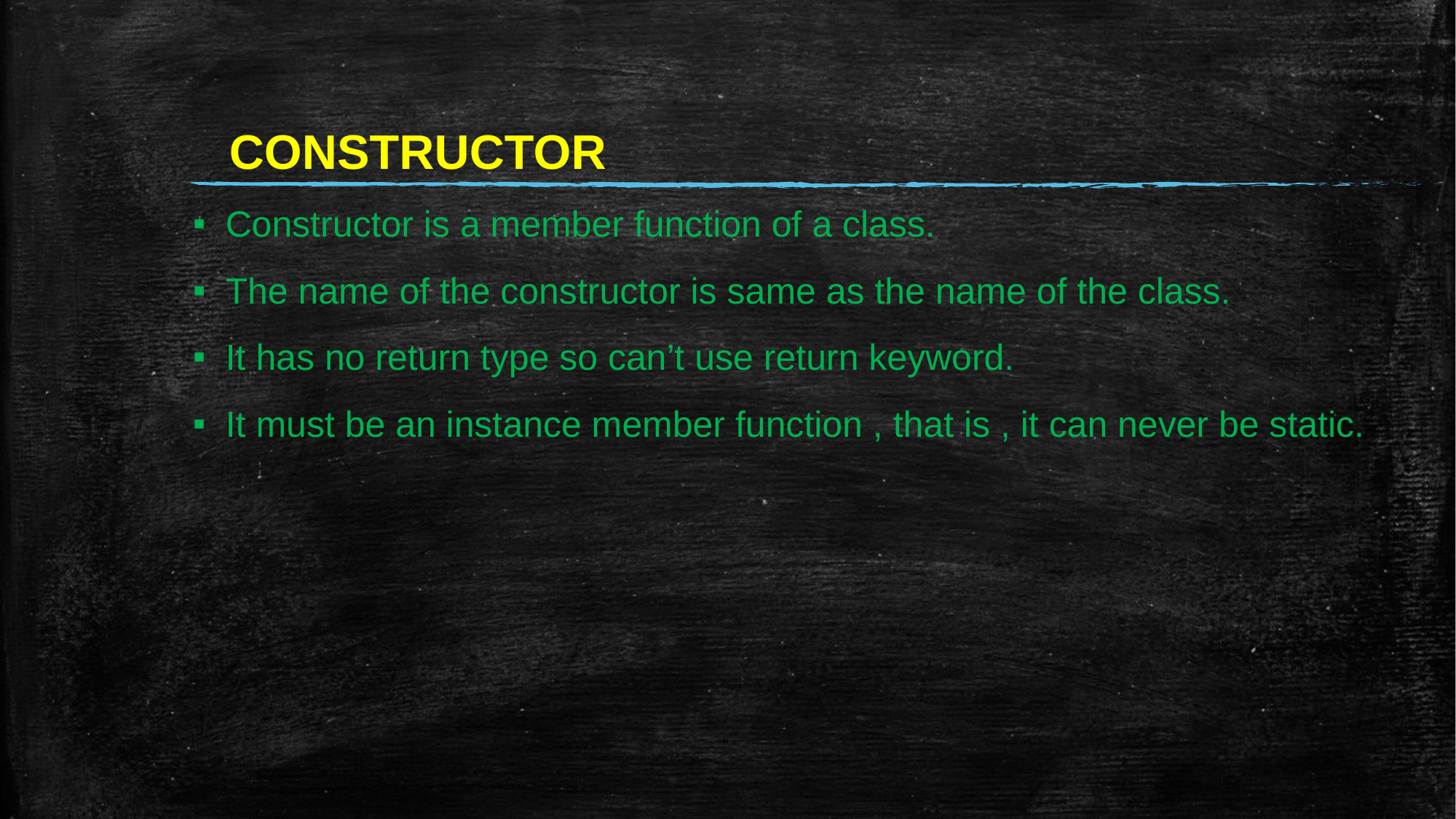

# CONSTRUCTOR
Constructor is a member function of a class.
The name of the constructor is same as the name of the class.
It has no return type so can’t use return keyword.
It must be an instance member function , that is , it can never be static.